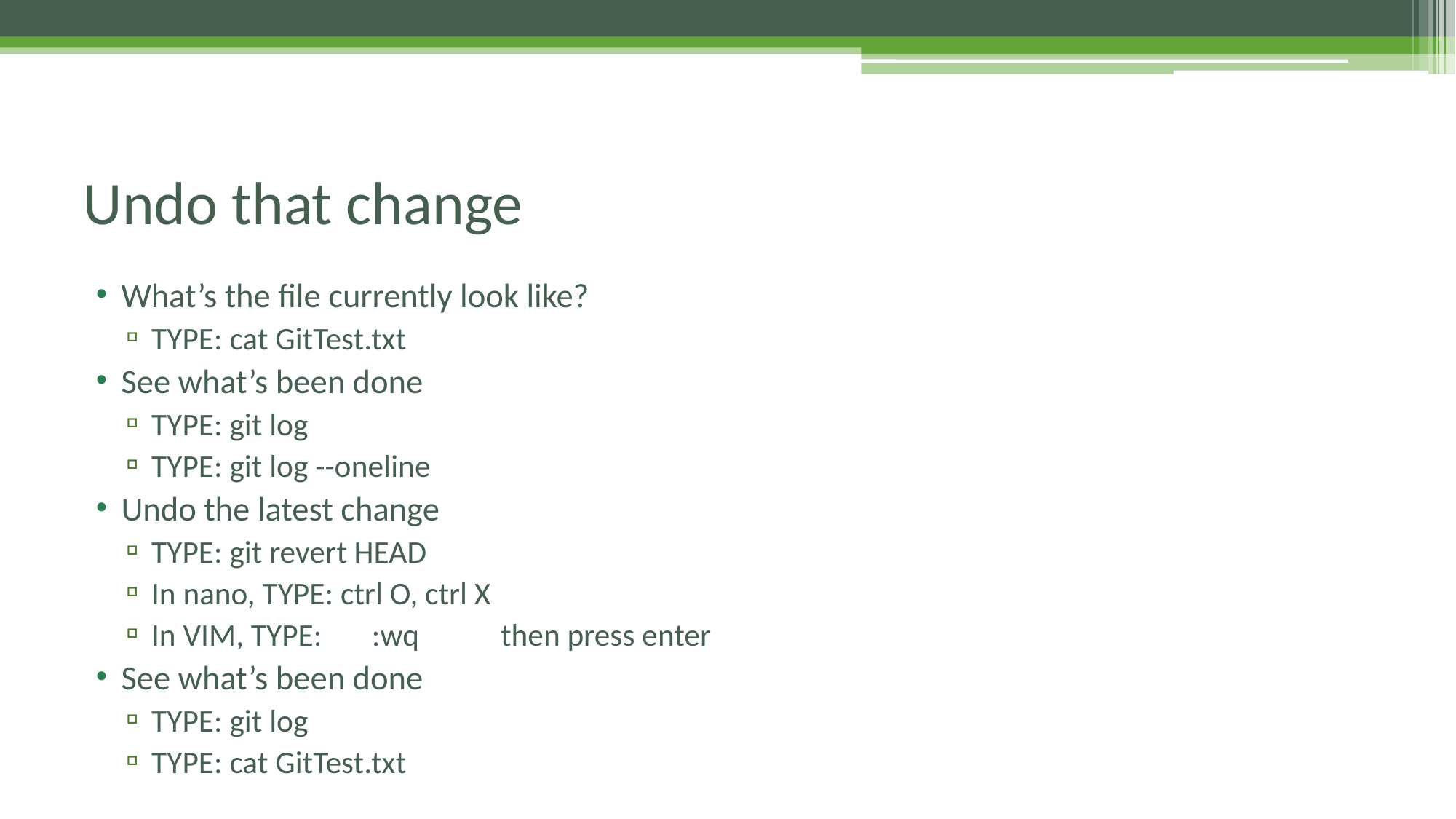

# Undo that change
What’s the file currently look like?
TYPE: cat GitTest.txt
See what’s been done
TYPE: git log
TYPE: git log --oneline
Undo the latest change
TYPE: git revert HEAD
In nano, TYPE: ctrl O, ctrl X
In VIM, TYPE:       :wq	then press enter
See what’s been done
TYPE: git log
TYPE: cat GitTest.txt